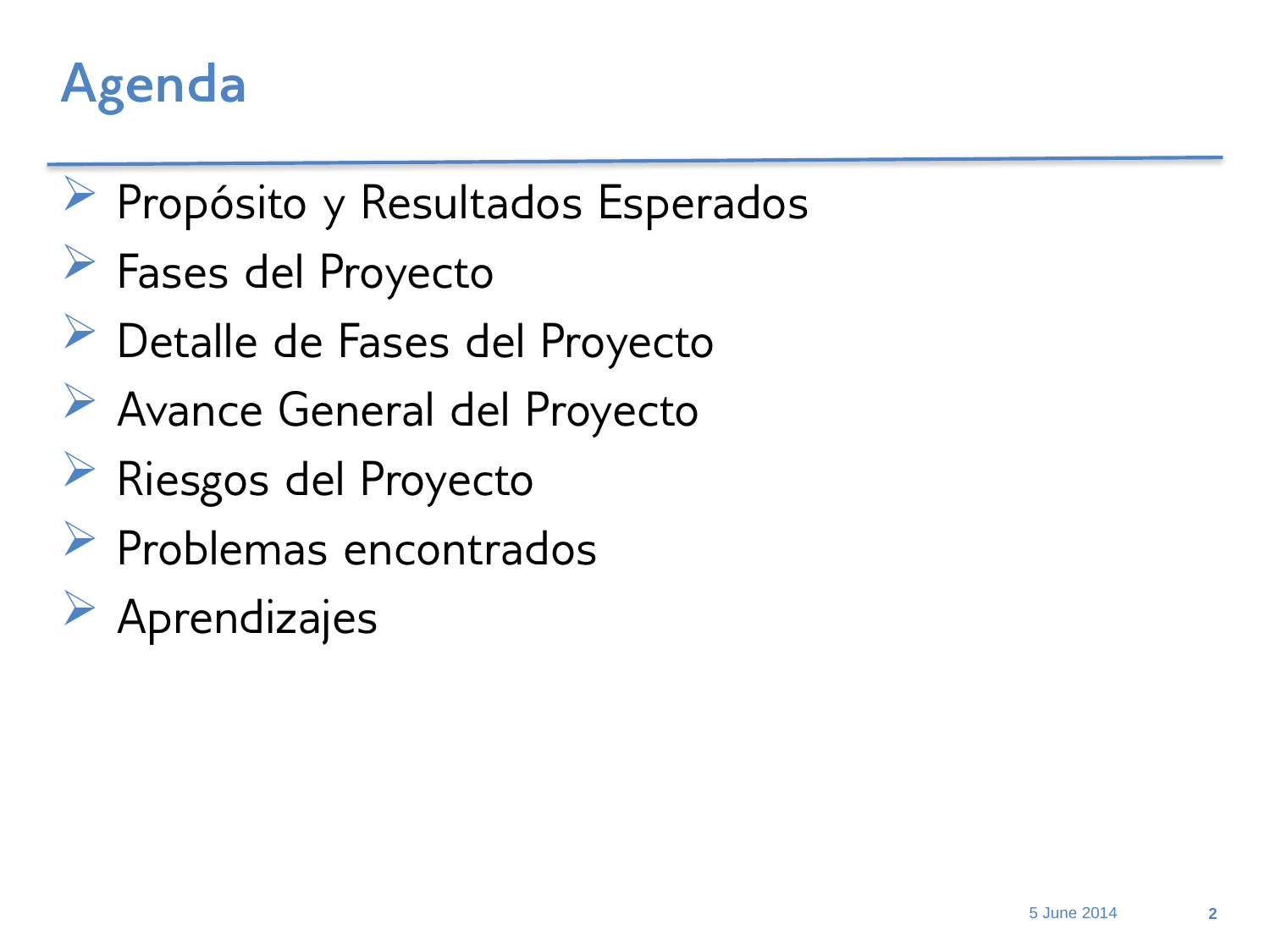

# Agenda
Propósito y Resultados Esperados
Fases del Proyecto
Detalle de Fases del Proyecto
Avance General del Proyecto
Riesgos del Proyecto
Problemas encontrados
Aprendizajes
2